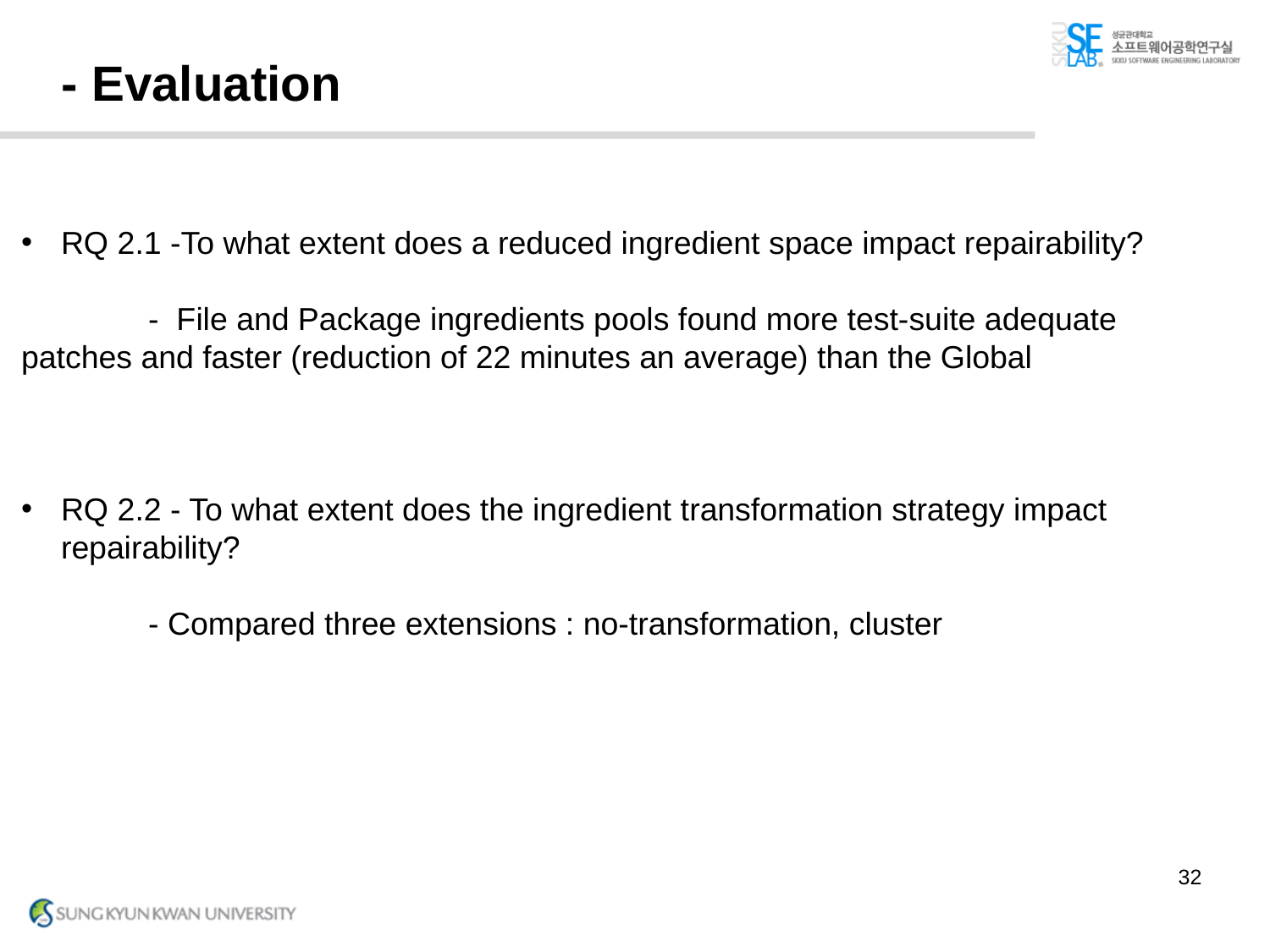

# - Evaluation
RQ 2.1 -To what extent does a reduced ingredient space impact repairability?

 	-  File and Package ingredients pools found more test-suite adequate 	patches and faster (reduction of 22 minutes an average) than the Global

RQ 2.2 - To what extent does the ingredient transformation strategy impact repairability?

	- Compared three extensions : no-transformation, cluster
32